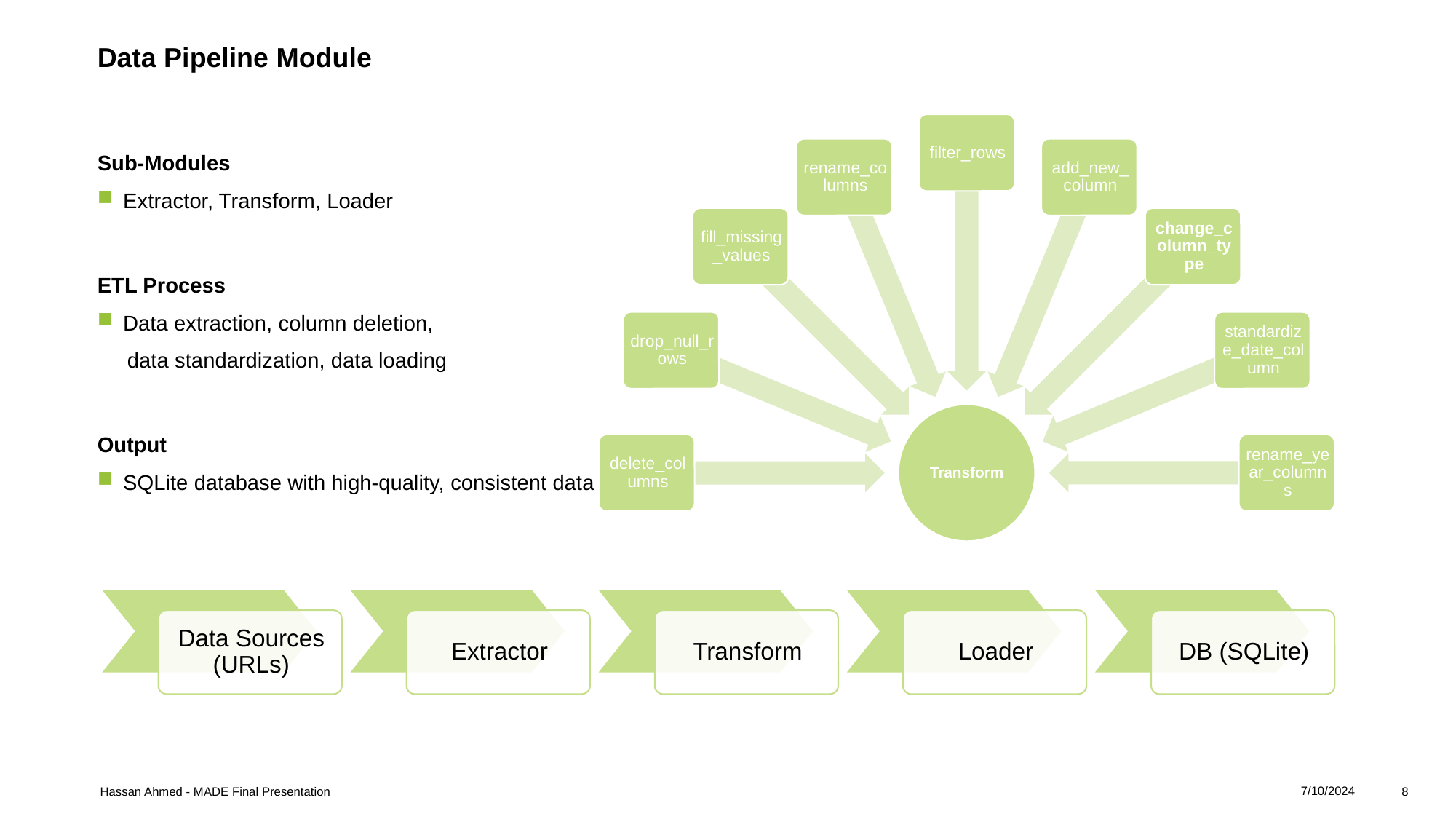

# Data Pipeline Module
Transform
delete_columns
drop_null_rows
fill_missing_values
rename_columns
filter_rows
add_new_column
change_column_type
standardize_date_column
rename_year_columns

Sub-Modules
Extractor, Transform, Loader

ETL Process
Data extraction, column deletion,
     data standardization, data loading

Output
SQLite database with high-quality, consistent data
Data Sources (URLs)
Extractor
Transform
Loader
DB (SQLite)
7/10/2024
Hassan Ahmed - MADE Final Presentation
8